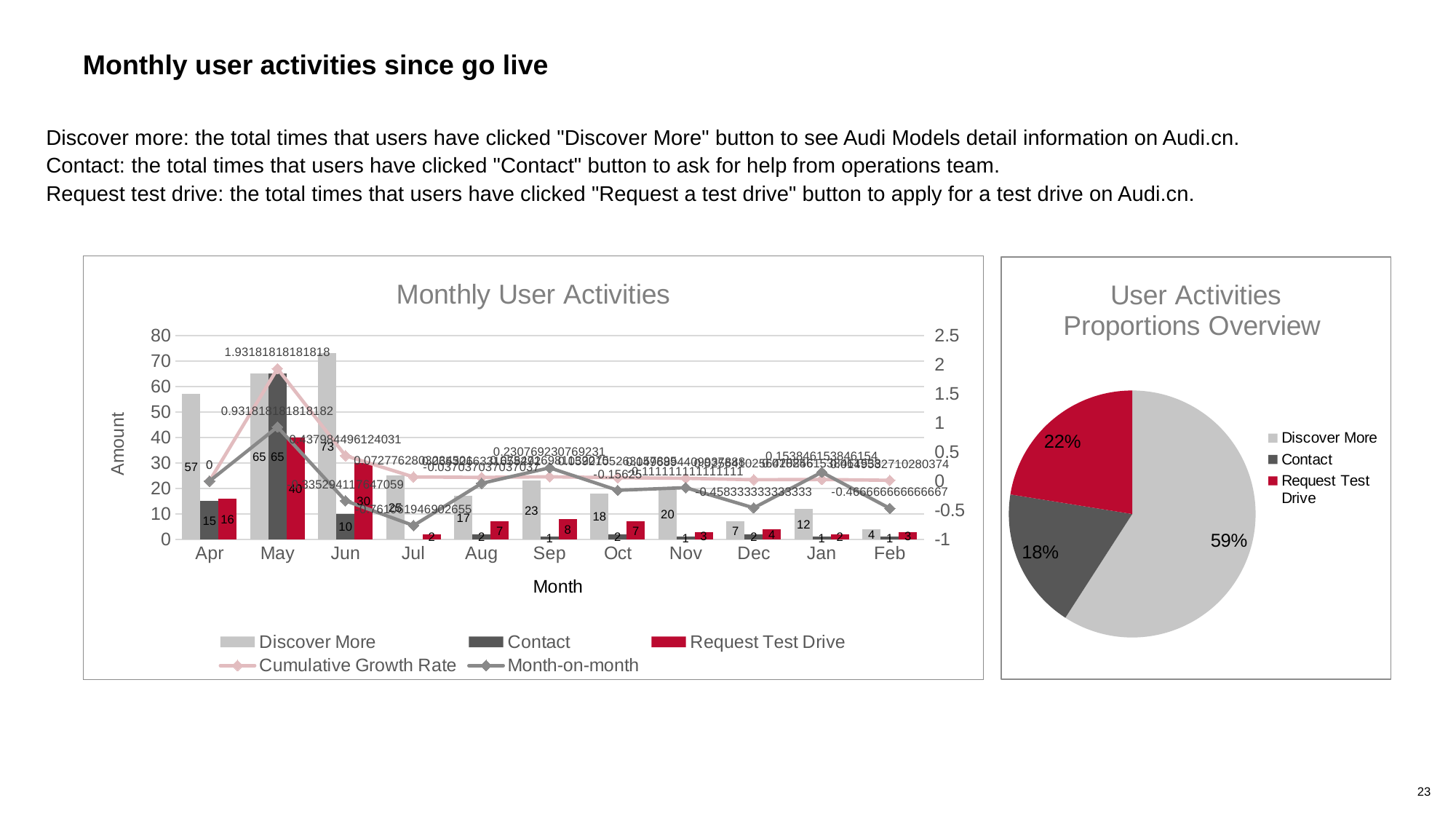

# Monthly user activities since go live
Discover more: the total times that users have clicked "Discover More" button to see Audi Models detail information on Audi.cn.
Contact: the total times that users have clicked "Contact" button to ask for help from operations team.
Request test drive: the total times that users have clicked "Request a test drive" button to apply for a test drive on Audi.cn.

### Chart: Monthly User Activities

| Category | Discover More | Contact | Request Test Drive | Cumulative Growth Rate | Month-on-month |
|---|---|---|---|---|---|
| Apr | 57.0 | 15.0 | 16.0 | None | None |
| May | 65.0 | 65.0 | 40.0 | 1.93181818181818 | 0.931818181818182 |
| Jun | 73.0 | 10.0 | 30.0 | 0.437984496124031 | -0.335294117647059 |
| Jul | 25.0 | 0.0 | 2.0 | 0.0727762803234501 | -0.761061946902655 |
| Aug | 17.0 | 2.0 | 7.0 | 0.0653266331658292 | -0.037037037037037 |
| Sep | 23.0 | 1.0 | 8.0 | 0.0754716981132075 | 0.230769230769231 |
| Oct | 18.0 | 2.0 | 7.0 | 0.0592105263157895 | -0.15625 |
| Nov | 20.0 | 1.0 | 3.0 | 0.0496894409937888 | -0.111111111111111 |
| Dec | 7.0 | 2.0 | 4.0 | 0.0256410256410256 | -0.458333333333333 |
| Jan | 12.0 | 1.0 | 2.0 | 0.0288461538461538 | 0.153846153846154 |
| Feb | 4.0 | 1.0 | 3.0 | 0.0149532710280374 | -0.466666666666667 |

### Chart: User Activities Proportions Overview

| Category | User Activities Propotions Overview  |
|---|---|
| Discover More | 321.0 |
| Contact | 100.0 |
| Request Test Drive | 122.0 |